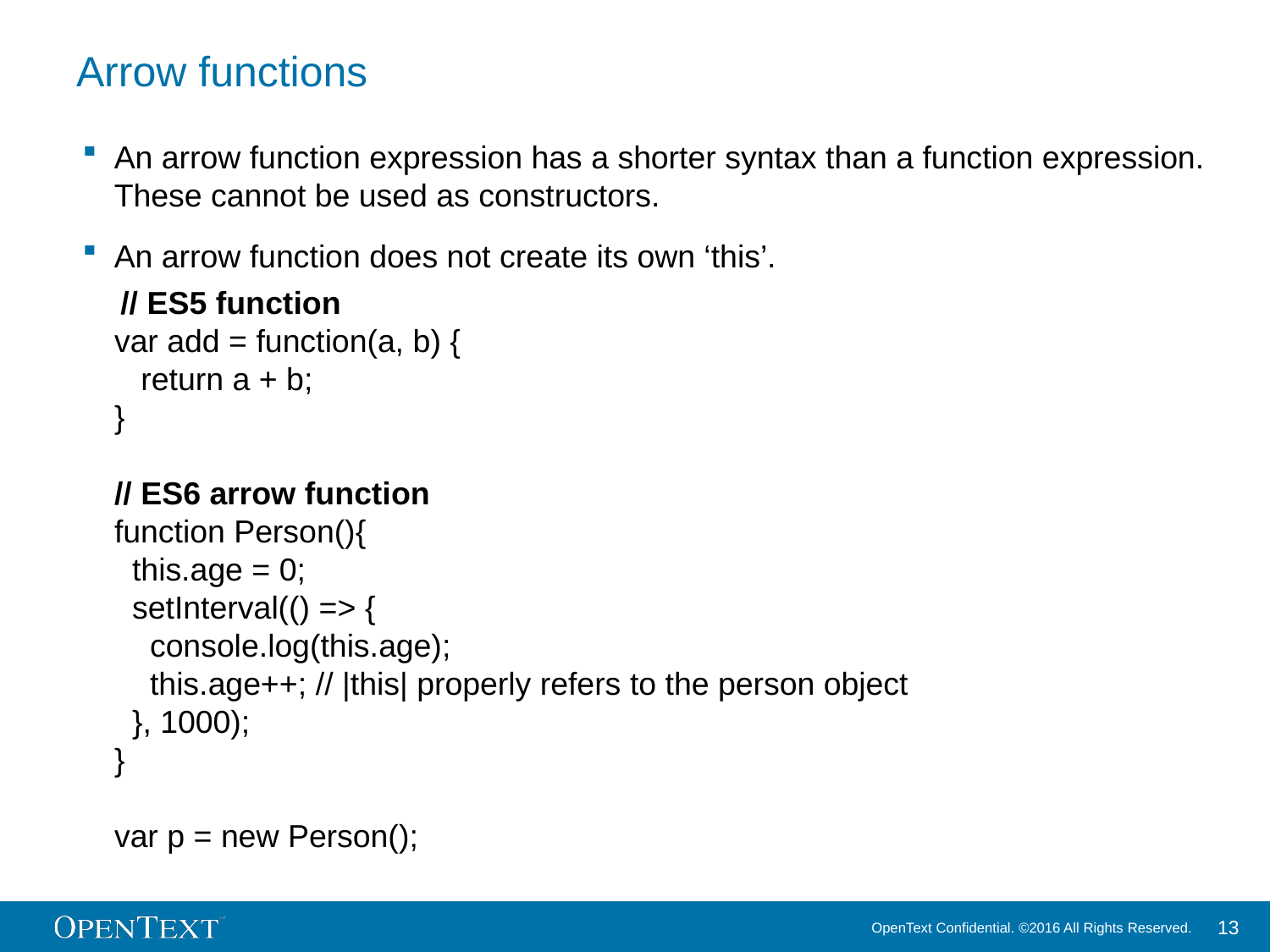

# Arrow functions
An arrow function expression has a shorter syntax than a function expression. These cannot be used as constructors.
An arrow function does not create its own ‘this’.
// ES5 function
var add = function(a, b) {
   return a + b;
}

// ES6 arrow function
function Person(){
  this.age = 0;
  setInterval(() => {
    console.log(this.age);
    this.age++; // |this| properly refers to the person object
  }, 1000);
}

var p = new Person();